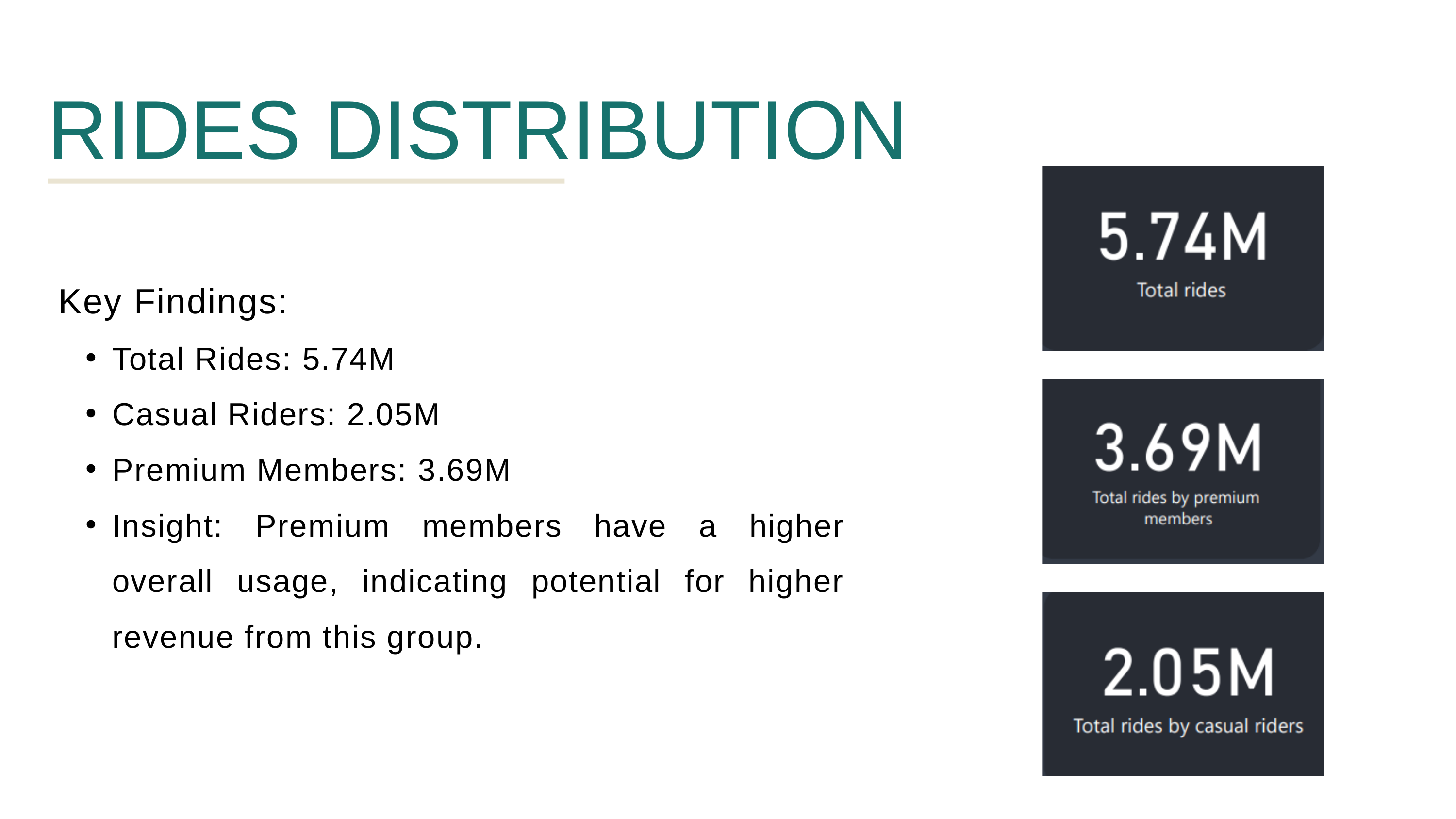

RIDES DISTRIBUTION

Key Findings:
Total Rides: 5.74M
Casual Riders: 2.05M
Premium Members: 3.69M
Insight: Premium members have a higher overall usage, indicating potential for higher revenue from this group.